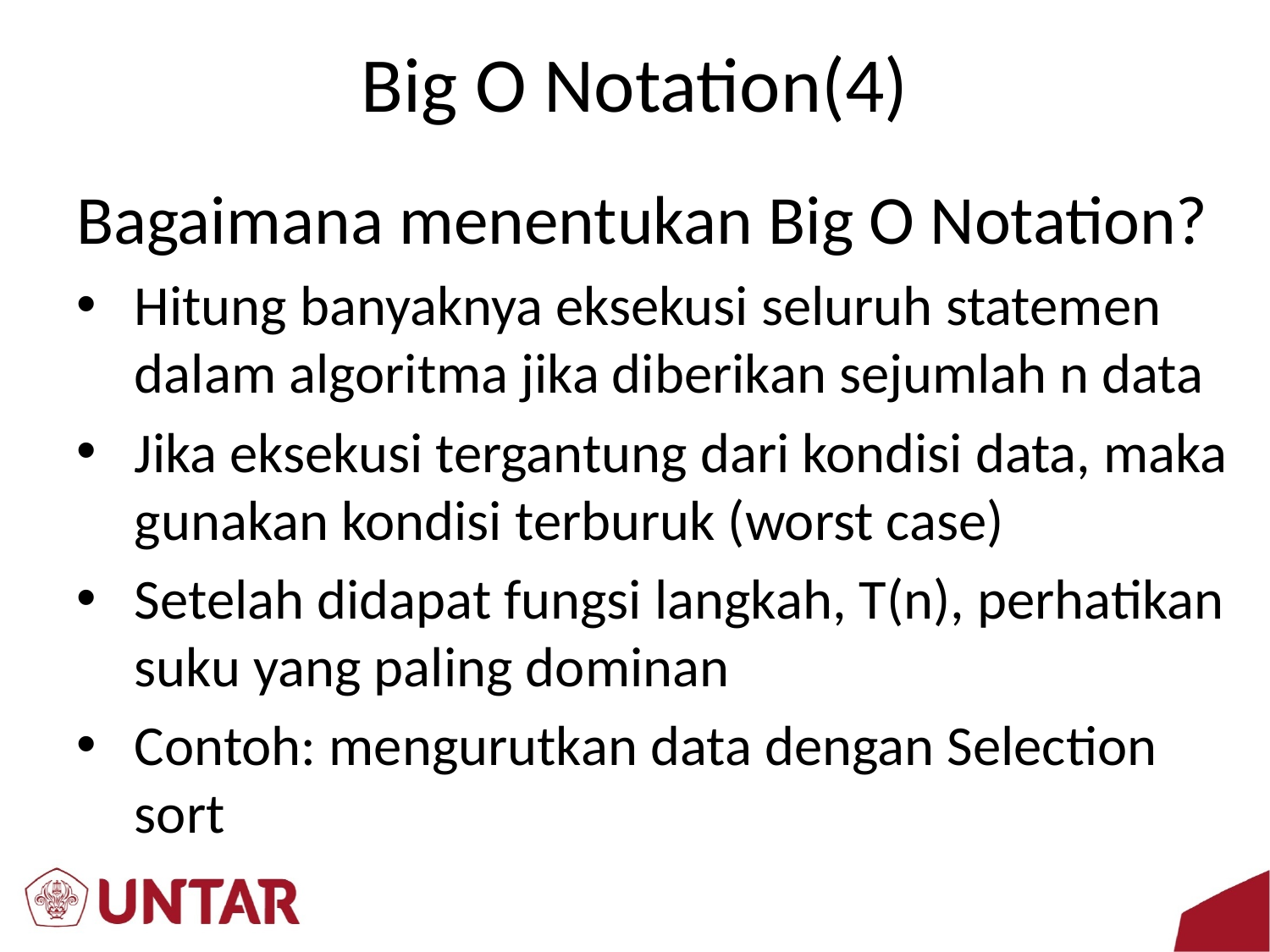

# Big O Notation(4)
Bagaimana menentukan Big O Notation?
Hitung banyaknya eksekusi seluruh statemen dalam algoritma jika diberikan sejumlah n data
Jika eksekusi tergantung dari kondisi data, maka gunakan kondisi terburuk (worst case)
Setelah didapat fungsi langkah, T(n), perhatikan suku yang paling dominan
Contoh: mengurutkan data dengan Selection sort